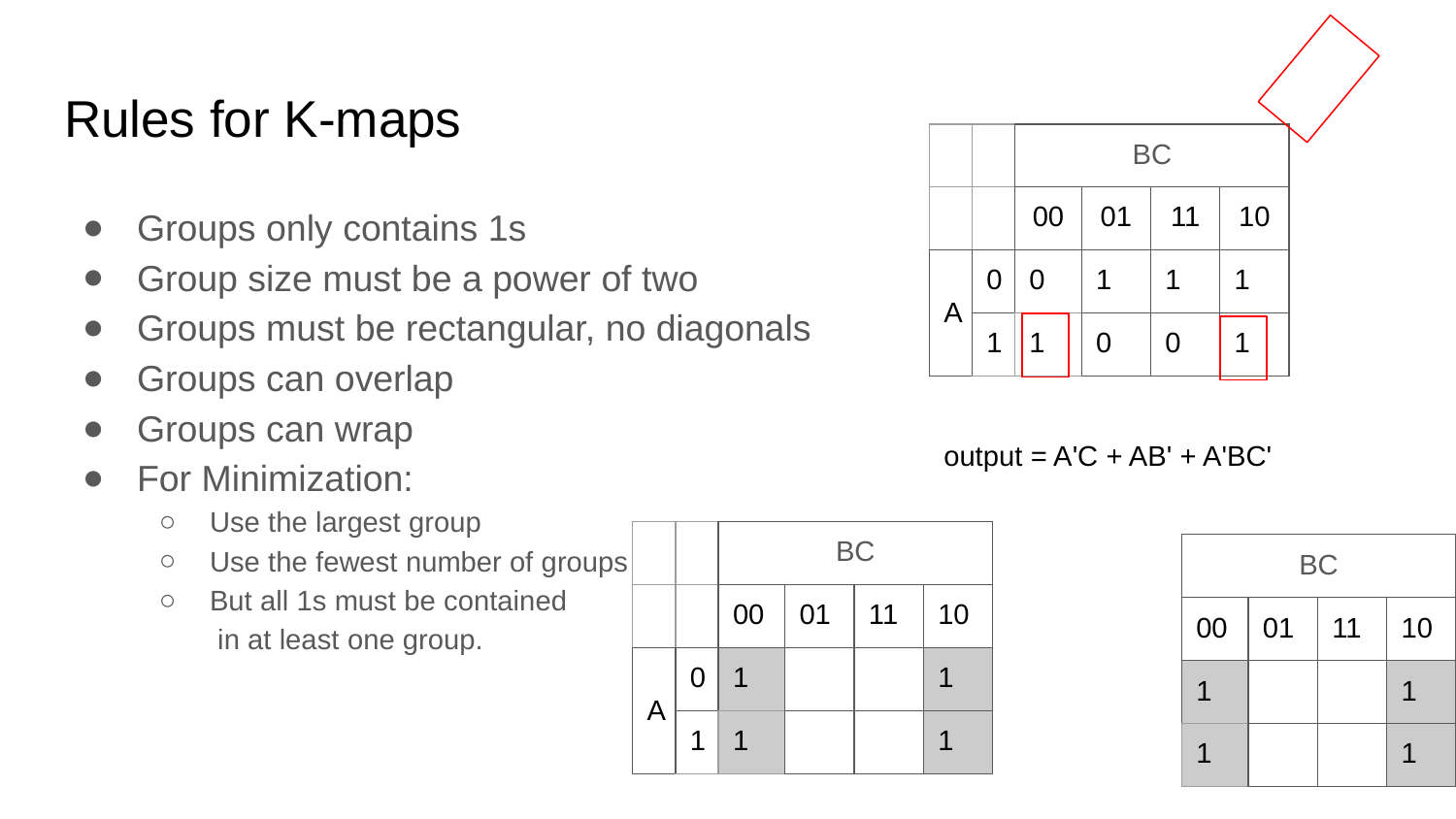

# Rules for K-maps
|  |  | BC |  |  |  |
| --- | --- | --- | --- | --- | --- |
|  |  | 00 | 01 | 11 | 10 |
| A | 0 | 0 | 1 | 1 | 1 |
|  | 1 | 1 | 0 | 0 | 1 |
Groups only contains 1s
Group size must be a power of two
Groups must be rectangular, no diagonals
Groups can overlap
Groups can wrap
For Minimization:
Use the largest group
Use the fewest number of groups
But all 1s must be contained
 in at least one group.

output = A'C + AB' + A'BC'
|  |  | BC |  |  |  |
| --- | --- | --- | --- | --- | --- |
|  |  | 00 | 01 | 11 | 10 |
| A | 0 | 1 |  |  | 1 |
|  | 1 | 1 |  |  | 1 |
| BC |  |  |  |
| --- | --- | --- | --- |
| 00 | 01 | 11 | 10 |
| 1 |  |  | 1 |
| 1 |  |  | 1 |